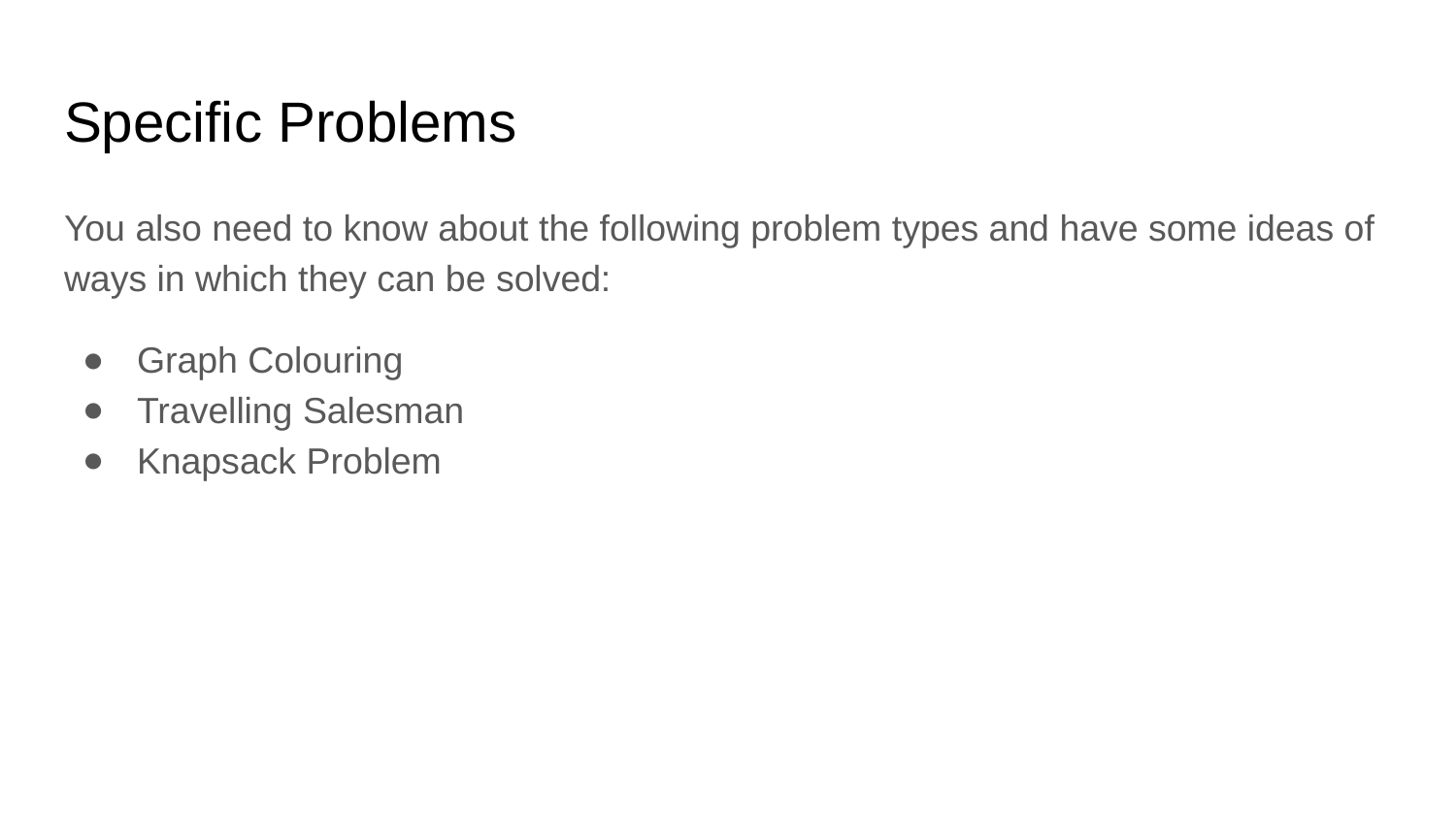

# Specific Problems
You also need to know about the following problem types and have some ideas of ways in which they can be solved:
Graph Colouring
Travelling Salesman
Knapsack Problem